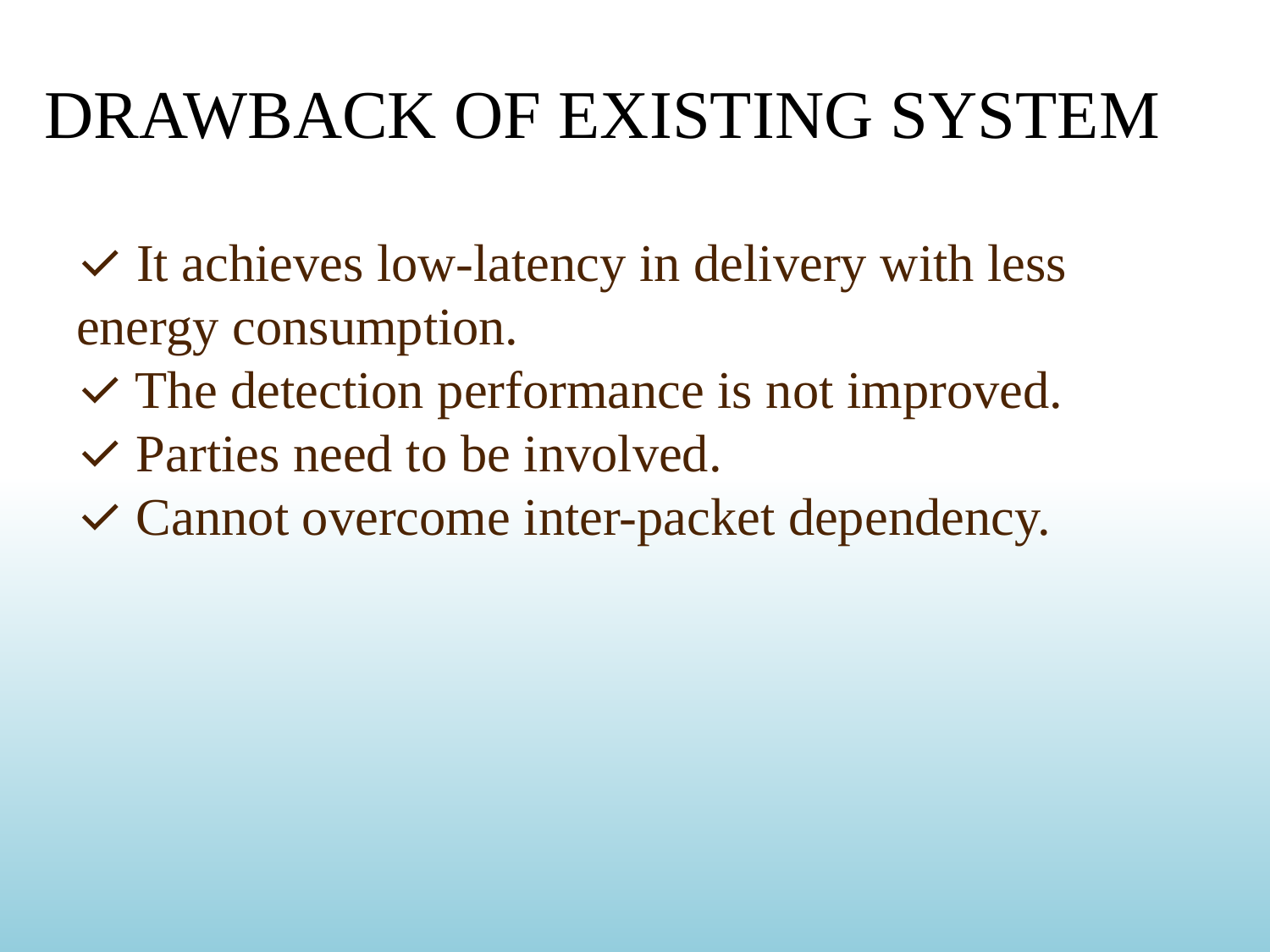

# DRAWBACK OF EXISTING SYSTEM
✓ It achieves low-latency in delivery with less energy consumption.
✓ The detection performance is not improved.
✓ Parties need to be involved.
✓ Cannot overcome inter-packet dependency.